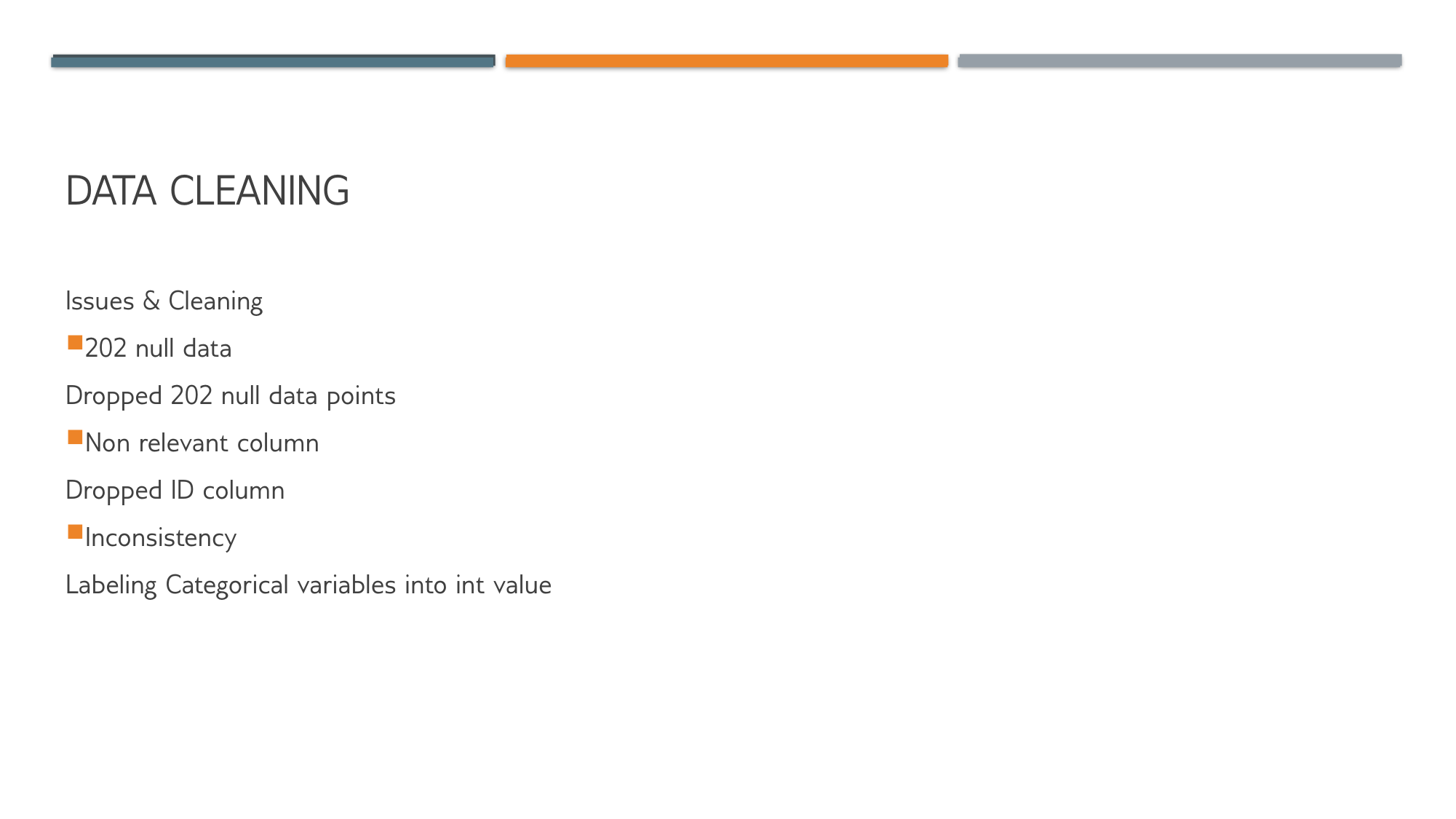

# DatA cleaning
Issues & Cleaning
202 null data
Dropped 202 null data points
Non relevant column
Dropped ID column
Inconsistency
Labeling Categorical variables into int value